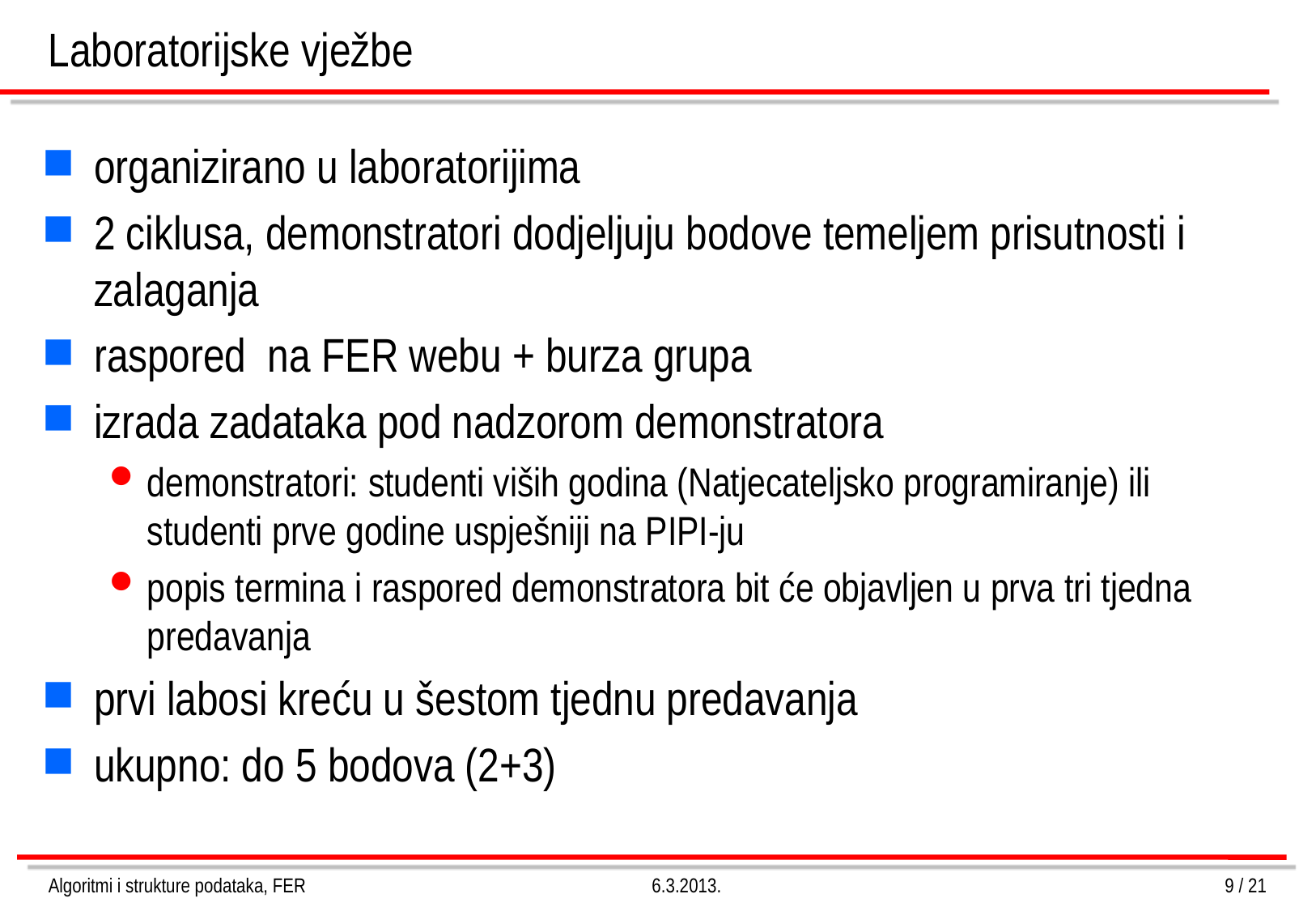

# Laboratorijske vježbe
organizirano u laboratorijima
2 ciklusa, demonstratori dodjeljuju bodove temeljem prisutnosti i zalaganja
raspored  na FER webu + burza grupa
izrada zadataka pod nadzorom demonstratora
demonstratori: studenti viših godina (Natjecateljsko programiranje) ili studenti prve godine uspješniji na PIPI-ju
popis termina i raspored demonstratora bit će objavljen u prva tri tjedna predavanja
prvi labosi kreću u šestom tjednu predavanja
ukupno: do 5 bodova (2+3)
Algoritmi i strukture podataka, FER
6.3.2013.
9 / 21